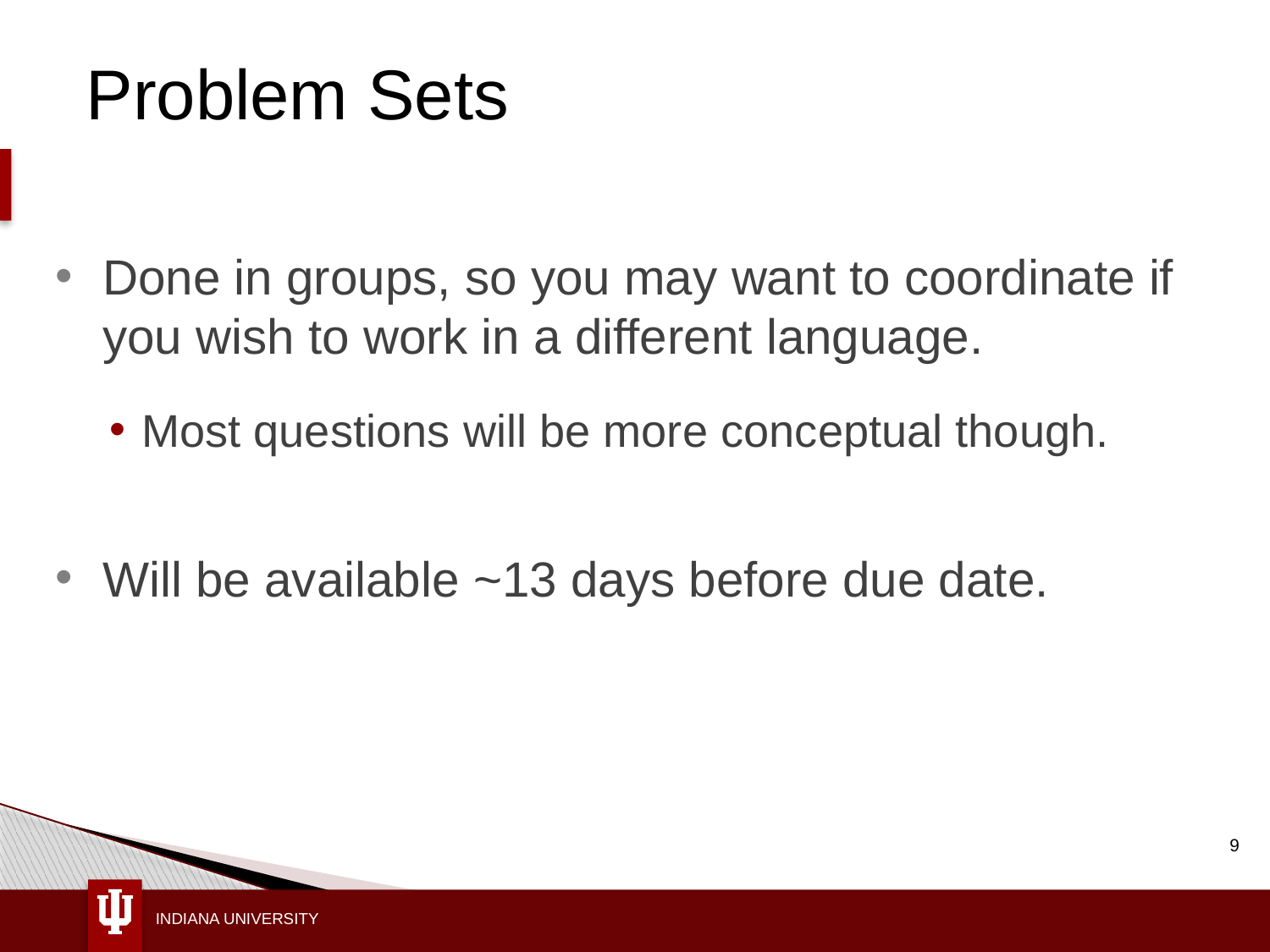

# Problem Sets

Done in groups, so you may want to coordinate if you wish to work in a different language.
Most questions will be more conceptual though.

Will be available ~13 days before due date.

9